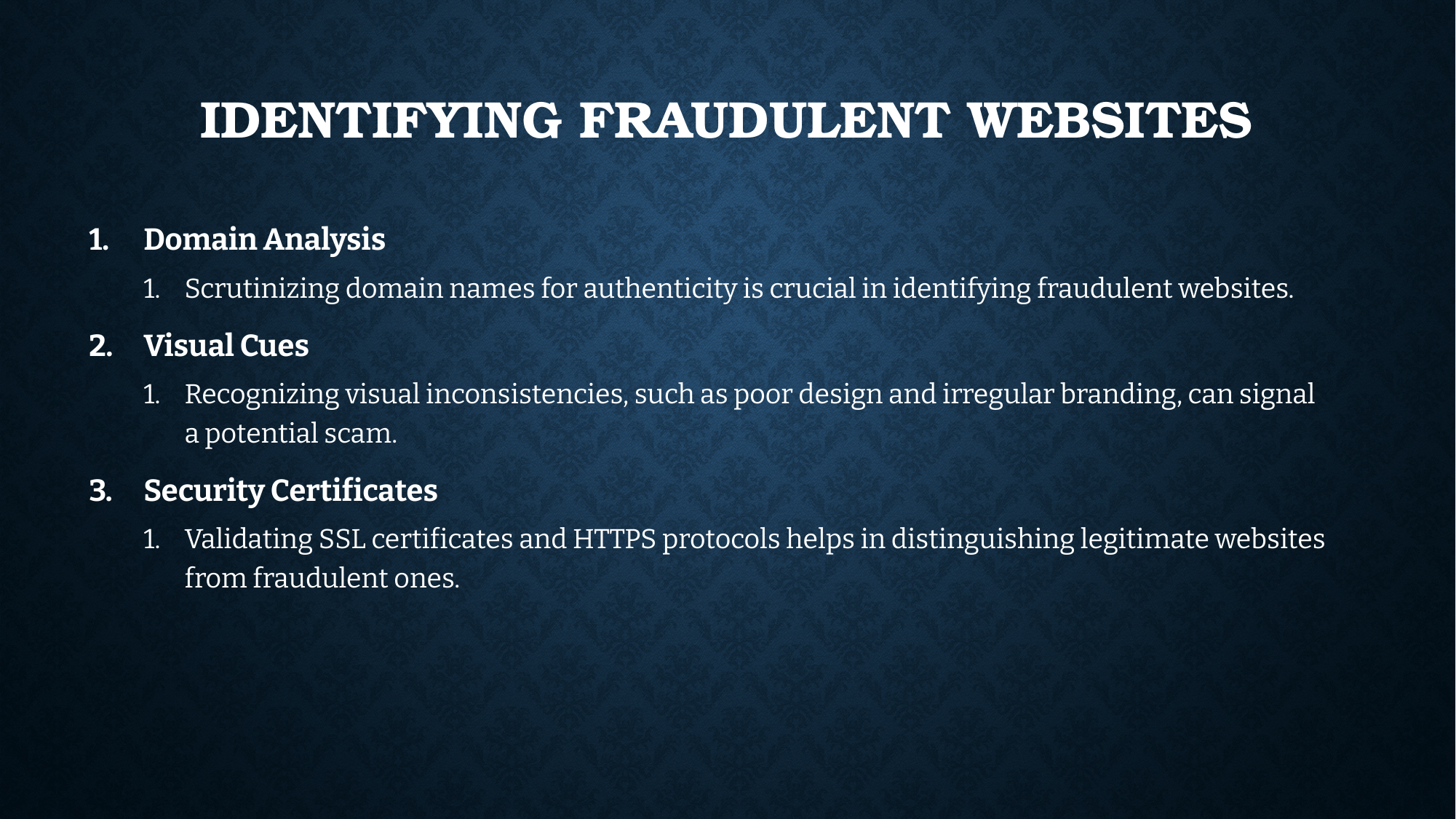

# Identifying Fraudulent Websites
Domain Analysis
Scrutinizing domain names for authenticity is crucial in identifying fraudulent websites.
Visual Cues
Recognizing visual inconsistencies, such as poor design and irregular branding, can signal a potential scam.
Security Certificates
Validating SSL certificates and HTTPS protocols helps in distinguishing legitimate websites from fraudulent ones.